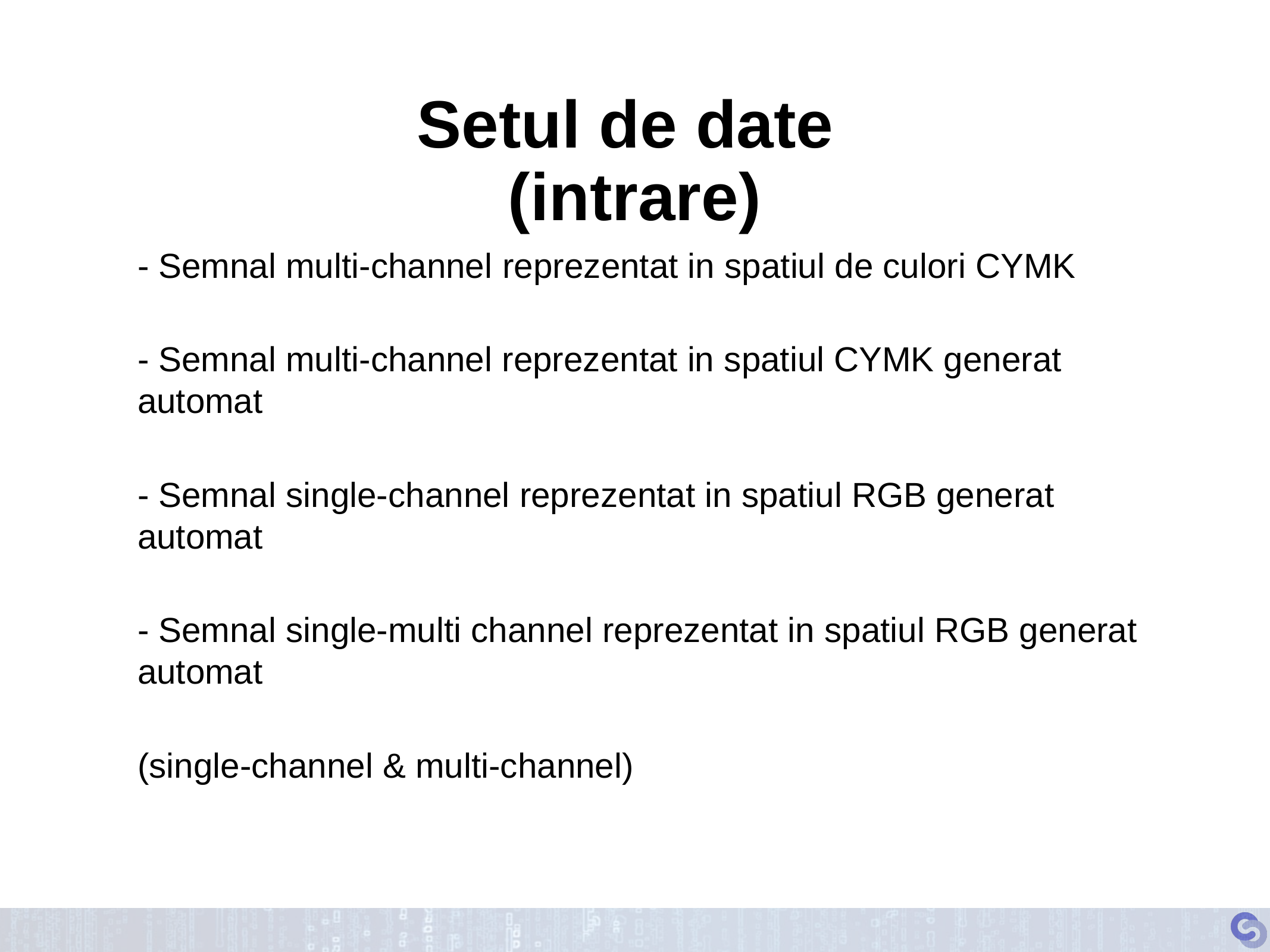

Setul de date
(intrare)
- Semnal multi-channel reprezentat in spatiul de culori CYMK
- Semnal multi-channel reprezentat in spatiul CYMK generat automat
- Semnal single-channel reprezentat in spatiul RGB generat automat
- Semnal single-multi channel reprezentat in spatiul RGB generat automat
(single-channel & multi-channel)